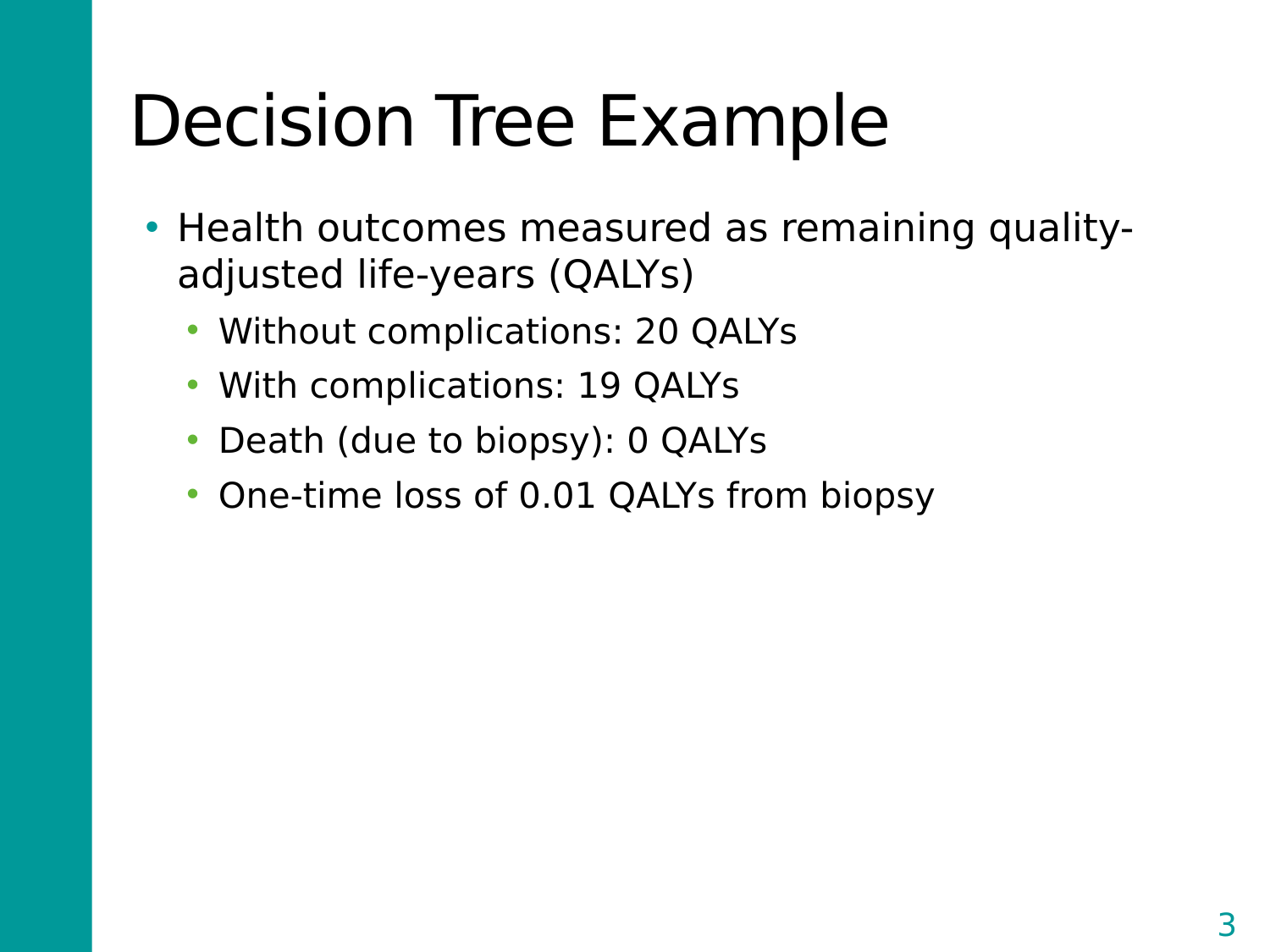

# Decision Tree Example
Health outcomes measured as remaining quality-adjusted life-years (QALYs)
Without complications: 20 QALYs
With complications: 19 QALYs
Death (due to biopsy): 0 QALYs
One-time loss of 0.01 QALYs from biopsy

3